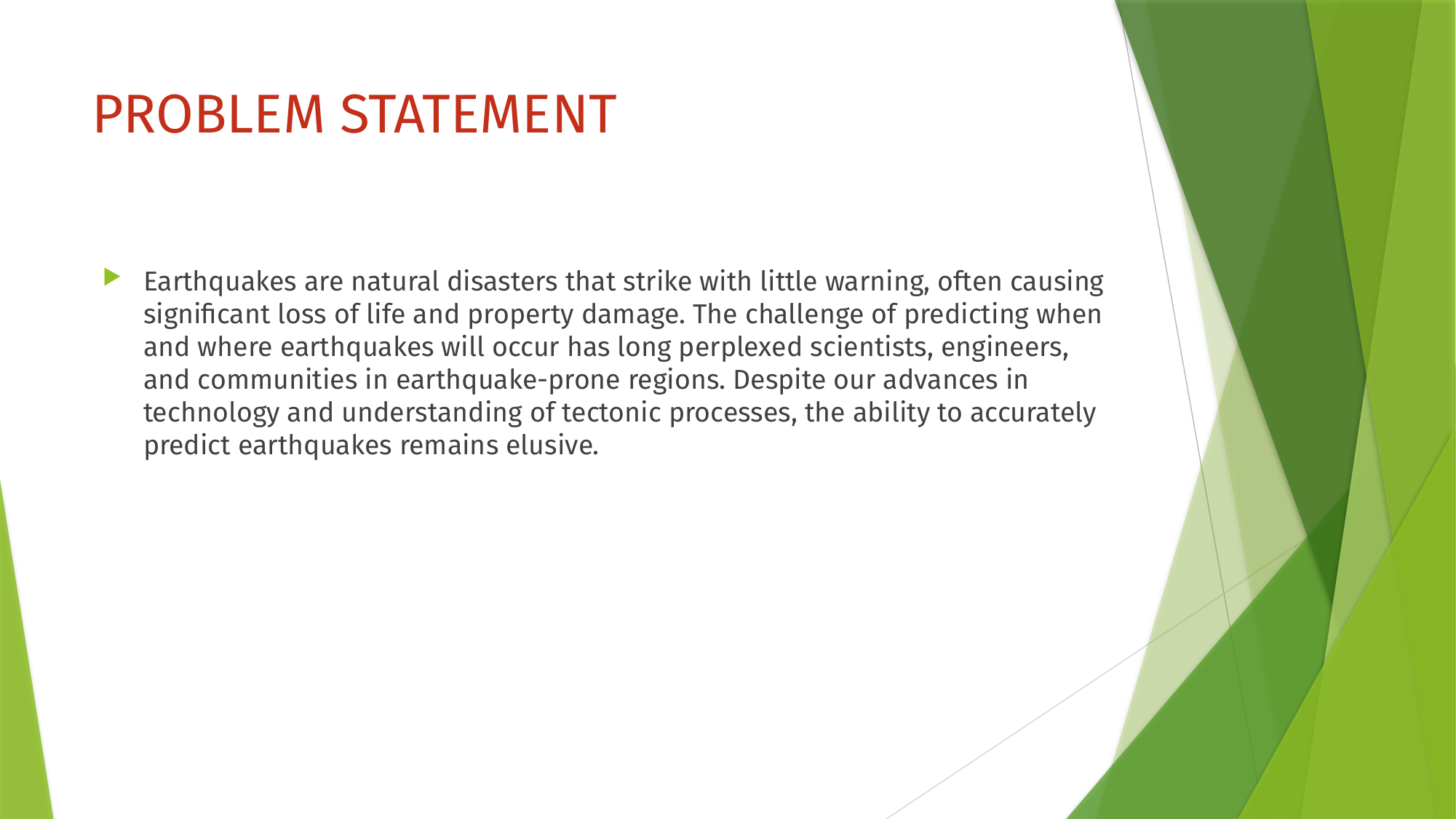

# PROBLEM STATEMENT
Earthquakes are natural disasters that strike with little warning, often causing significant loss of life and property damage. The challenge of predicting when and where earthquakes will occur has long perplexed scientists, engineers, and communities in earthquake-prone regions. Despite our advances in technology and understanding of tectonic processes, the ability to accurately predict earthquakes remains elusive.